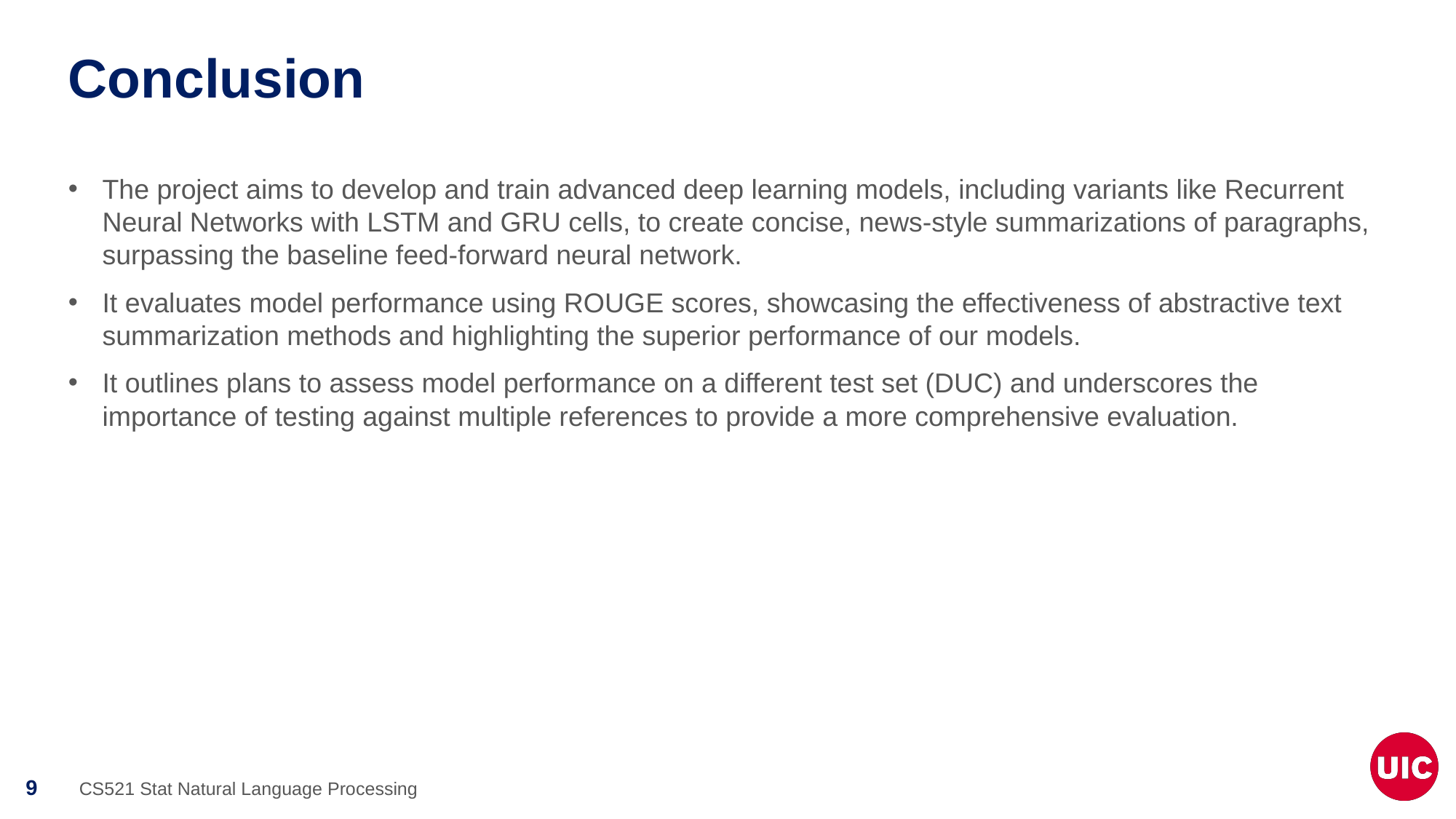

# Conclusion
The project aims to develop and train advanced deep learning models, including variants like Recurrent Neural Networks with LSTM and GRU cells, to create concise, news-style summarizations of paragraphs, surpassing the baseline feed-forward neural network.
It evaluates model performance using ROUGE scores, showcasing the effectiveness of abstractive text summarization methods and highlighting the superior performance of our models.
It outlines plans to assess model performance on a different test set (DUC) and underscores the importance of testing against multiple references to provide a more comprehensive evaluation.
CS521 Stat Natural Language Processing